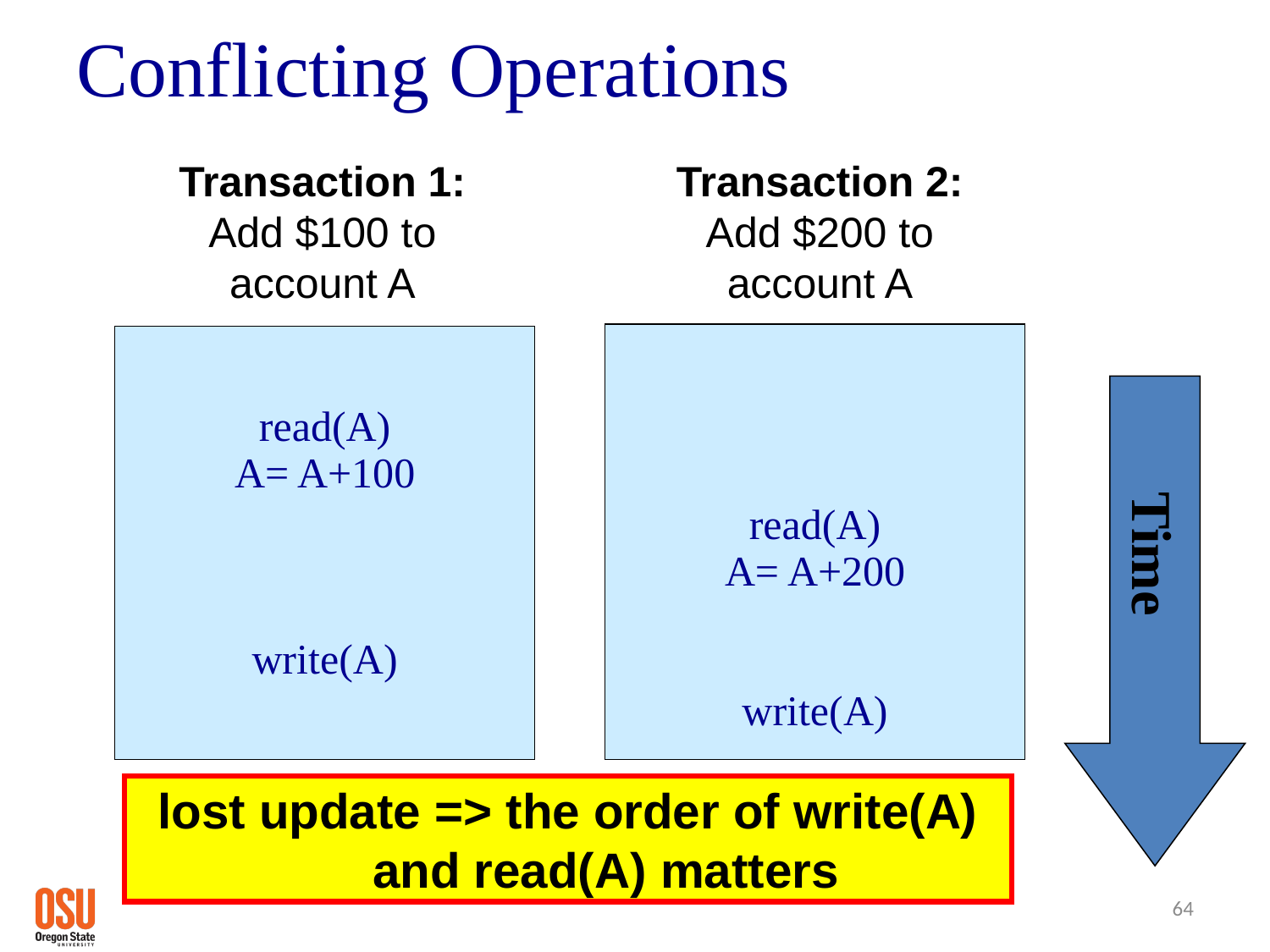

# Conflicting Operations
Transaction 1: Add $100 to account A
Transaction 2: Add $200 to account A

read(A)
A= A+200

write(A)

read(A)
A= A+100

write(A)

Time
lost update => the order of write(A) and read(A) matters
64